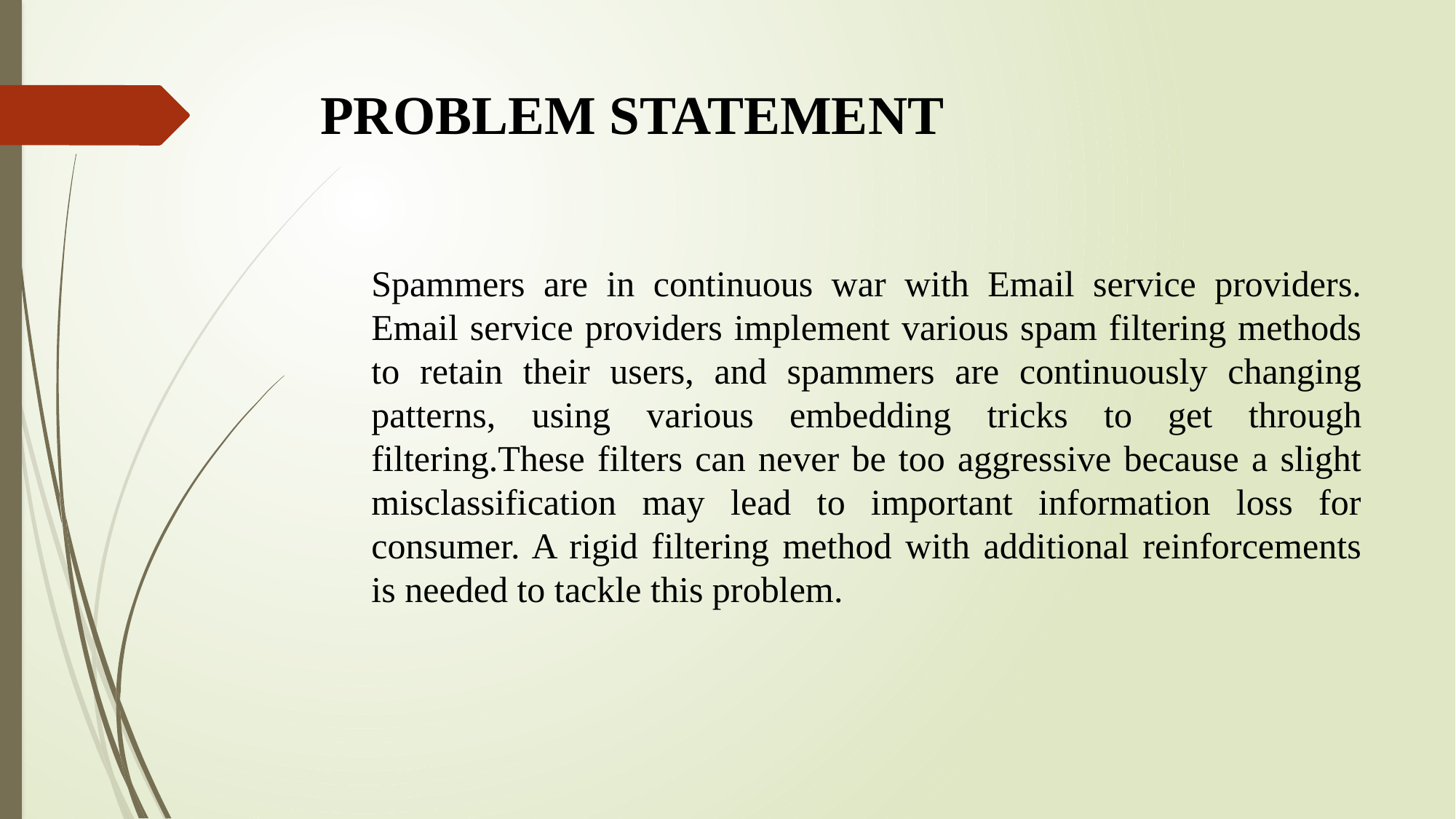

# PROBLEM STATEMENT
Spammers are in continuous war with Email service providers. Email service providers implement various spam filtering methods to retain their users, and spammers are continuously changing patterns, using various embedding tricks to get through filtering.These filters can never be too aggressive because a slight misclassification may lead to important information loss for consumer. A rigid filtering method with additional reinforcements is needed to tackle this problem.